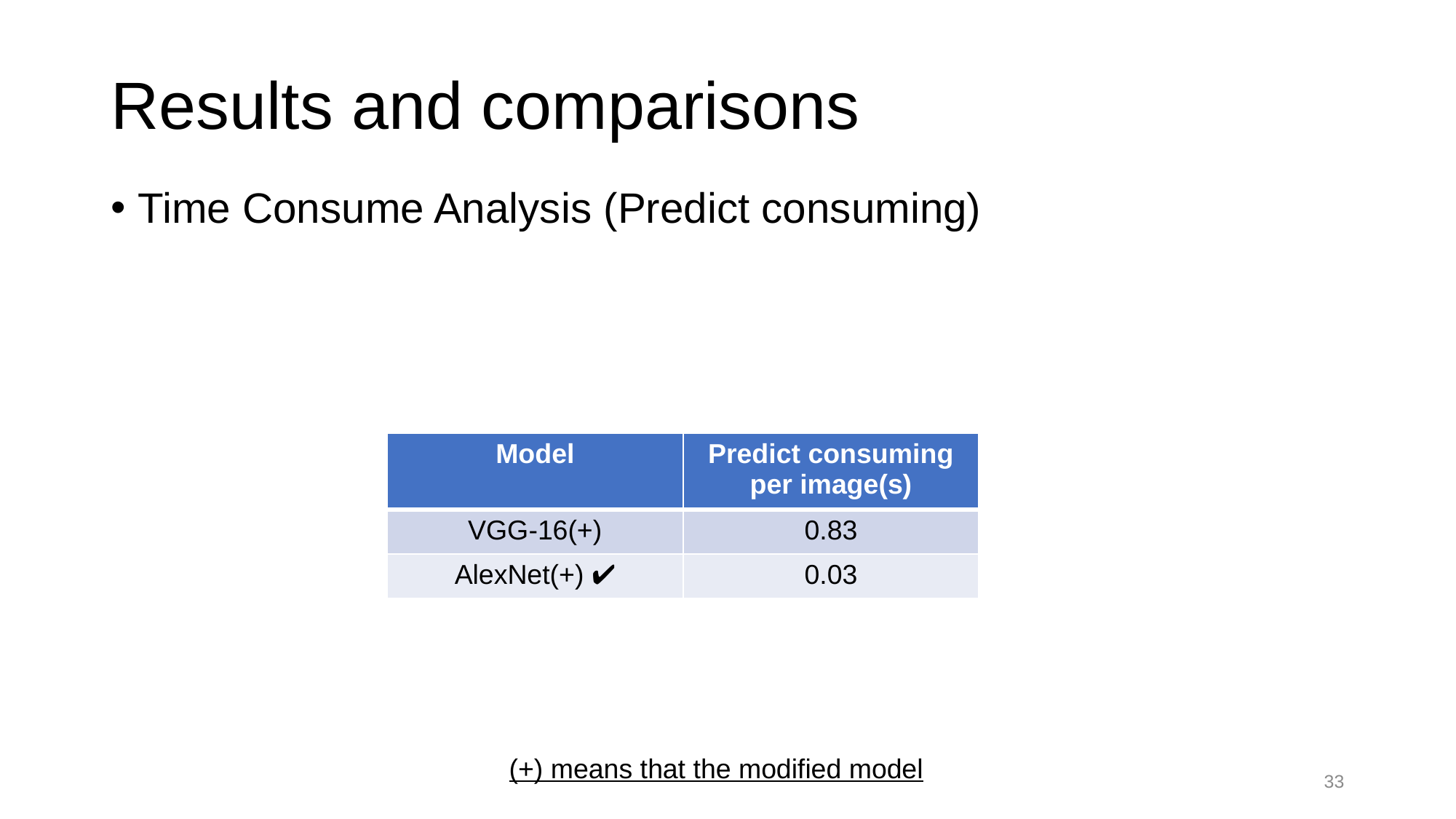

# Results and comparisons
Time Consume Analysis (Predict consuming)
| Model | Predict consuming per image(s) |
| --- | --- |
| VGG-16(+) | 0.83 |
| AlexNet(+) ✔ | 0.03 |
(+) means that the modified model
33